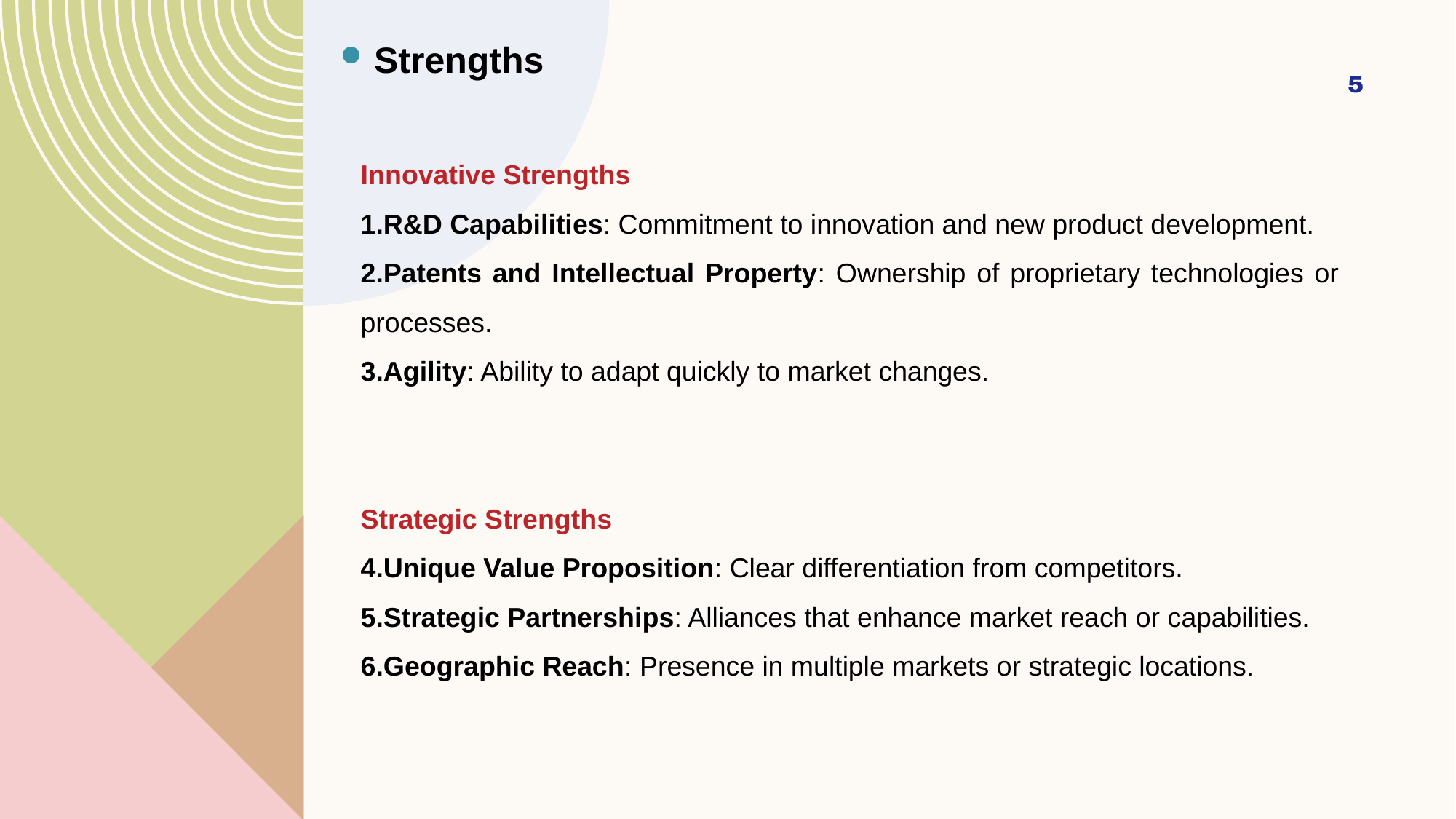

Strengths
5
Innovative Strengths
R&D Capabilities: Commitment to innovation and new product development.
Patents and Intellectual Property: Ownership of proprietary technologies or processes.
Agility: Ability to adapt quickly to market changes.

Strategic Strengths
Unique Value Proposition: Clear differentiation from competitors.
Strategic Partnerships: Alliances that enhance market reach or capabilities.
Geographic Reach: Presence in multiple markets or strategic locations.